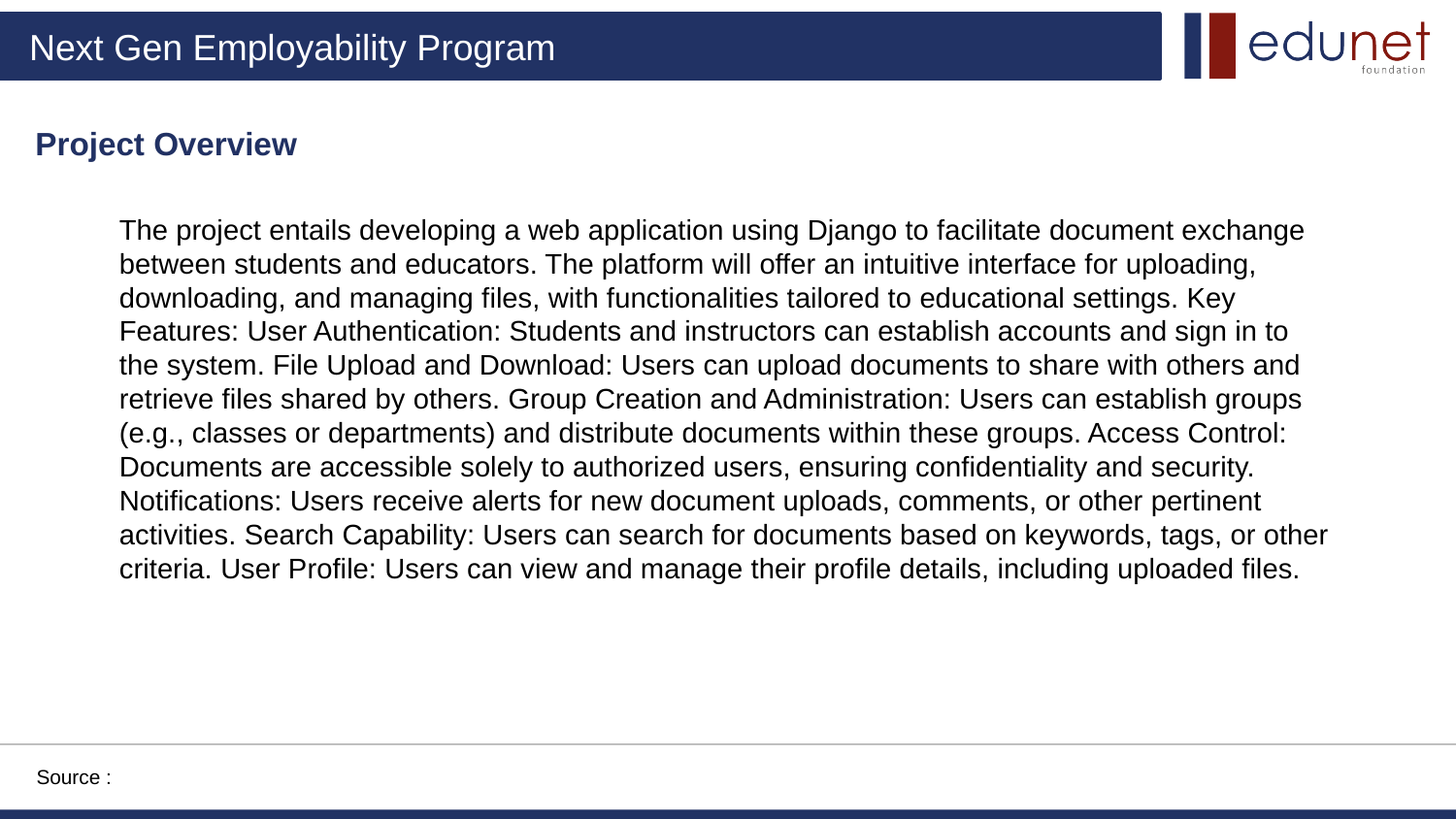

Project Overview
The project entails developing a web application using Django to facilitate document exchange between students and educators. The platform will offer an intuitive interface for uploading, downloading, and managing files, with functionalities tailored to educational settings. Key Features: User Authentication: Students and instructors can establish accounts and sign in to the system. File Upload and Download: Users can upload documents to share with others and retrieve files shared by others. Group Creation and Administration: Users can establish groups (e.g., classes or departments) and distribute documents within these groups. Access Control: Documents are accessible solely to authorized users, ensuring confidentiality and security. Notifications: Users receive alerts for new document uploads, comments, or other pertinent activities. Search Capability: Users can search for documents based on keywords, tags, or other criteria. User Profile: Users can view and manage their profile details, including uploaded files.
Source :